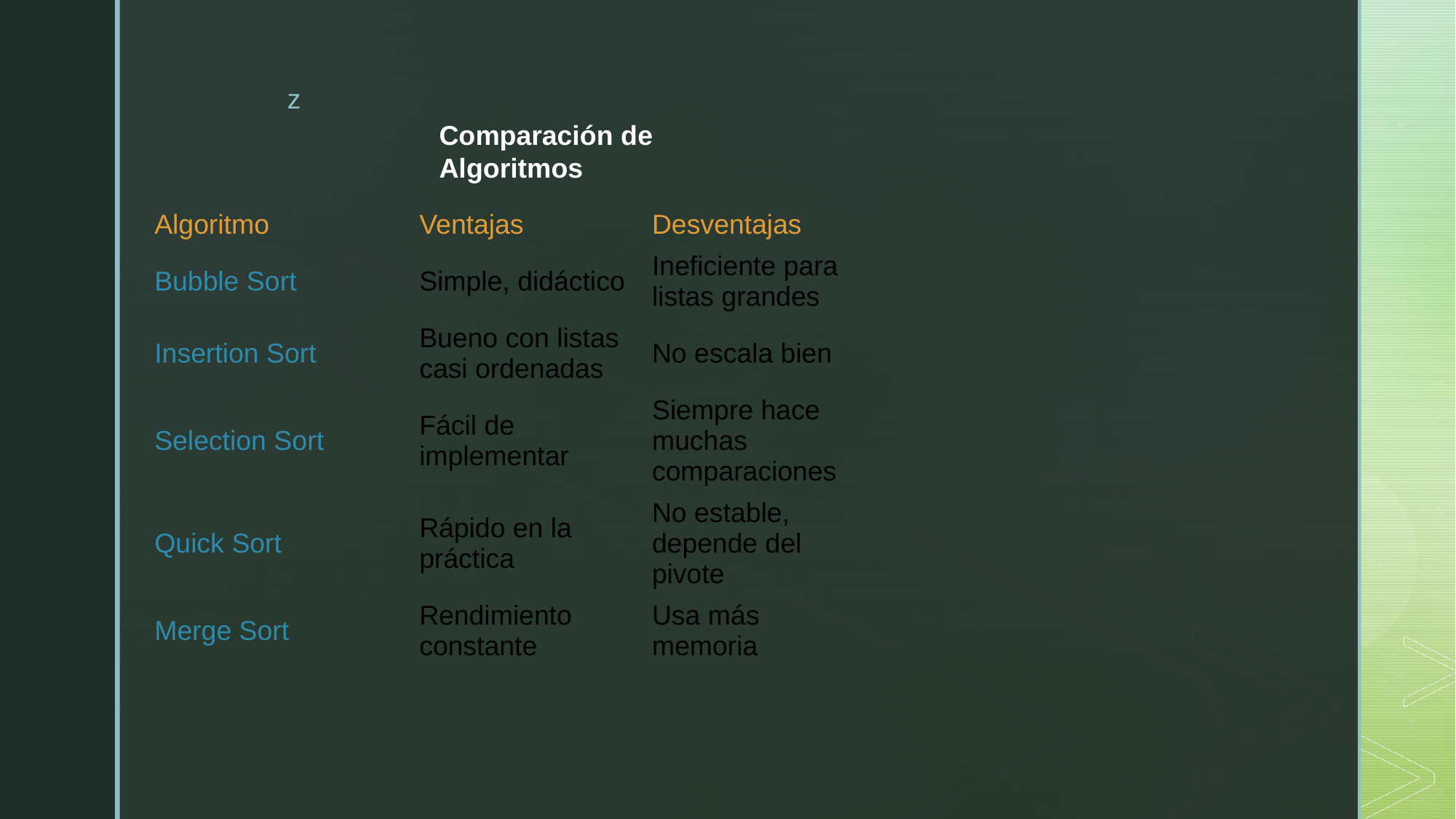

Comparación de Algoritmos

|  | Algoritmo | Ventajas | Desventajas |
| --- | --- | --- | --- |
|  | Bubble Sort | Simple, didáctico | Ineficiente para listas grandes |
|  | Insertion Sort | Bueno con listas casi ordenadas | No escala bien |
|  | Selection Sort | Fácil de implementar | Siempre hace muchas comparaciones |
|  | Quick Sort | Rápido en la práctica | No estable, depende del pivote |
|  | Merge Sort | Rendimiento constante | Usa más memoria |